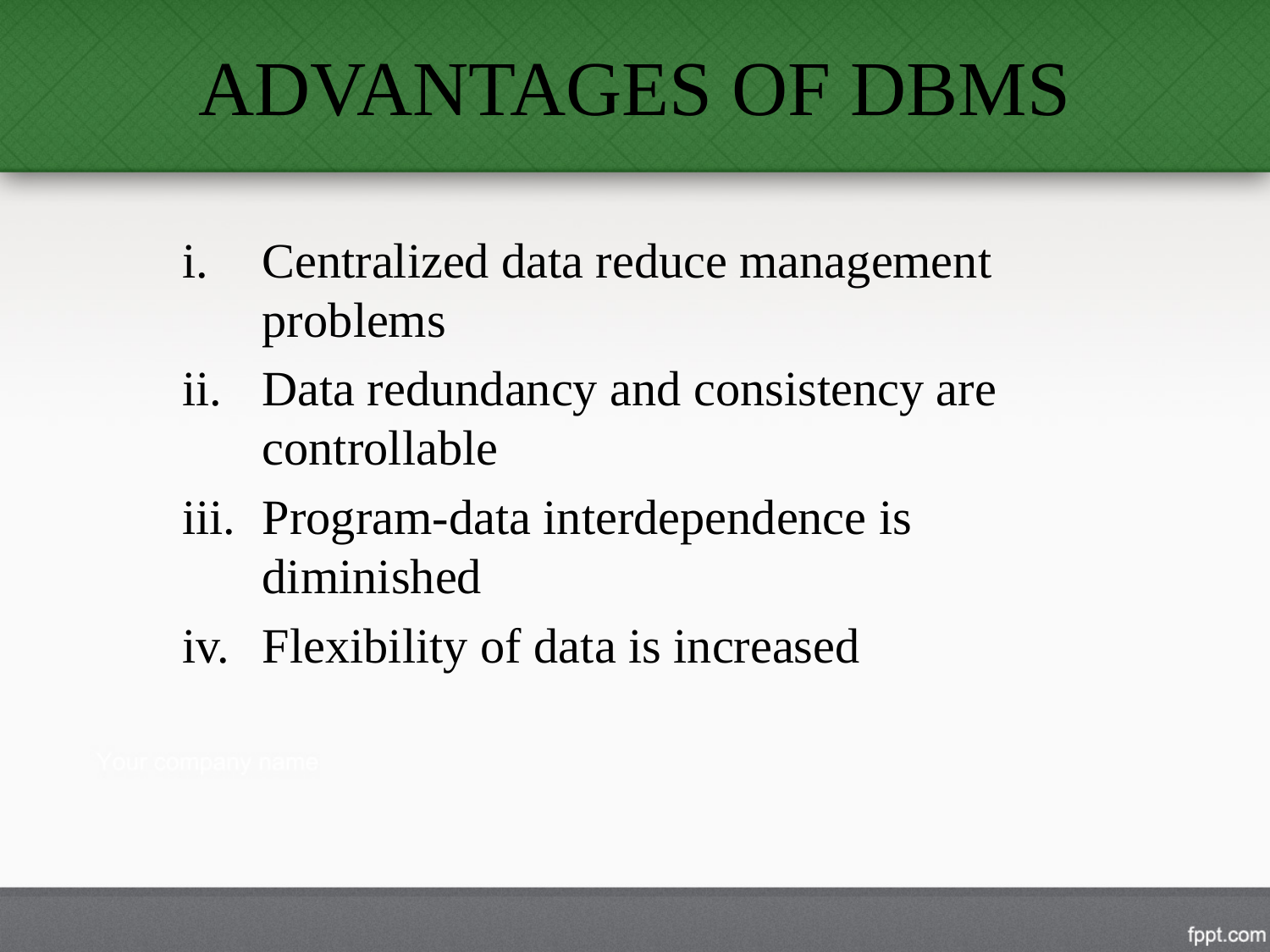

# ADVANTAGES OF DBMS
Centralized data reduce management problems
Data redundancy and consistency are controllable
Program-data interdependence is diminished
Flexibility of data is increased